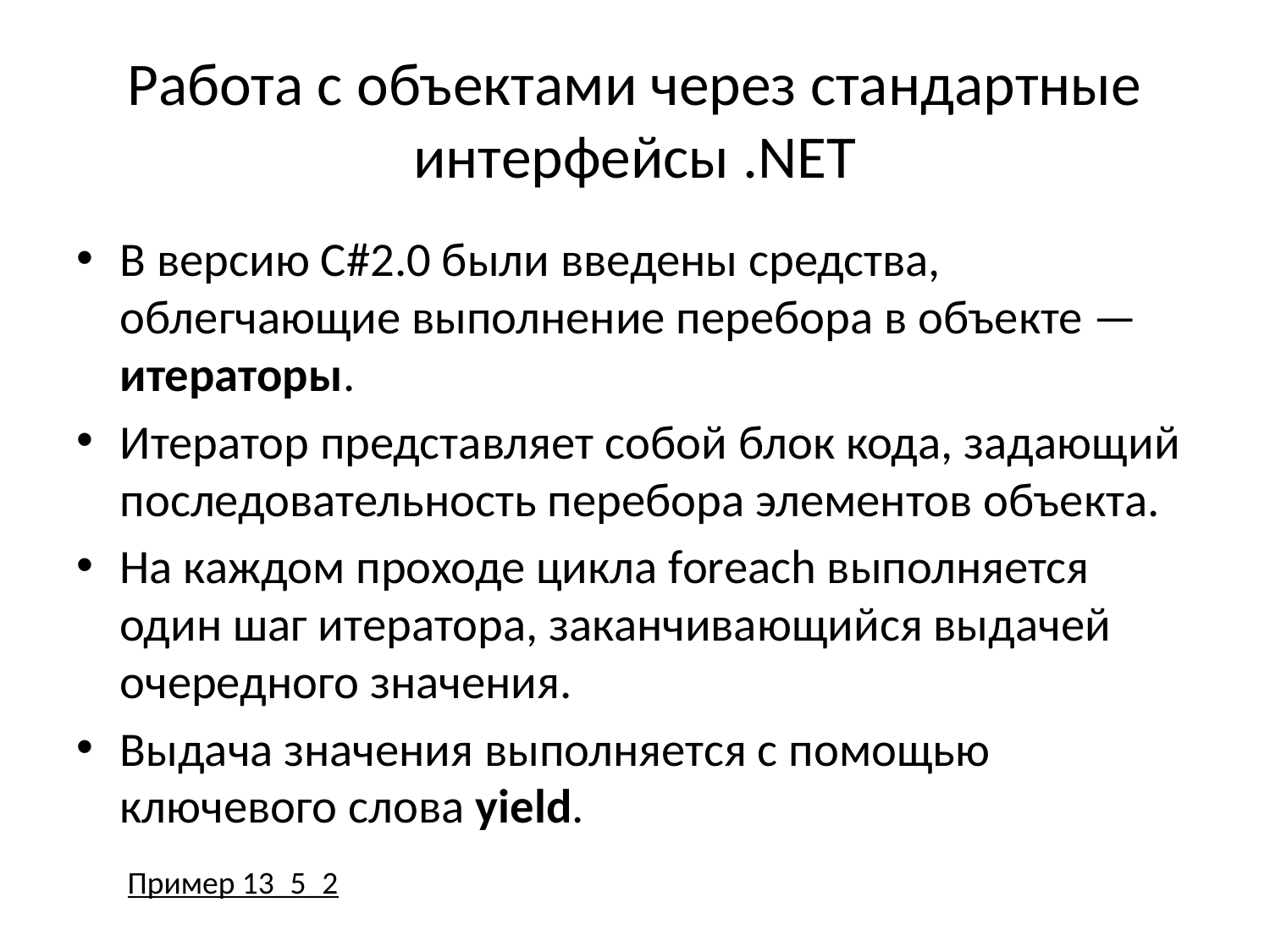

# Работа с объектами через стандартные интерфейсы .NET
В версию C#2.0 были введены средства, облегчающие выполнение перебора в объекте — итераторы.
Итератор представляет собой блок кода, задающий последовательность перебора элементов объекта.
На каждом проходе цикла foreach выполняется один шаг итератора, заканчивающийся выдачей очередного значения.
Выдача значения выполняется с помощью ключевого слова yield.
Пример 13_5_2